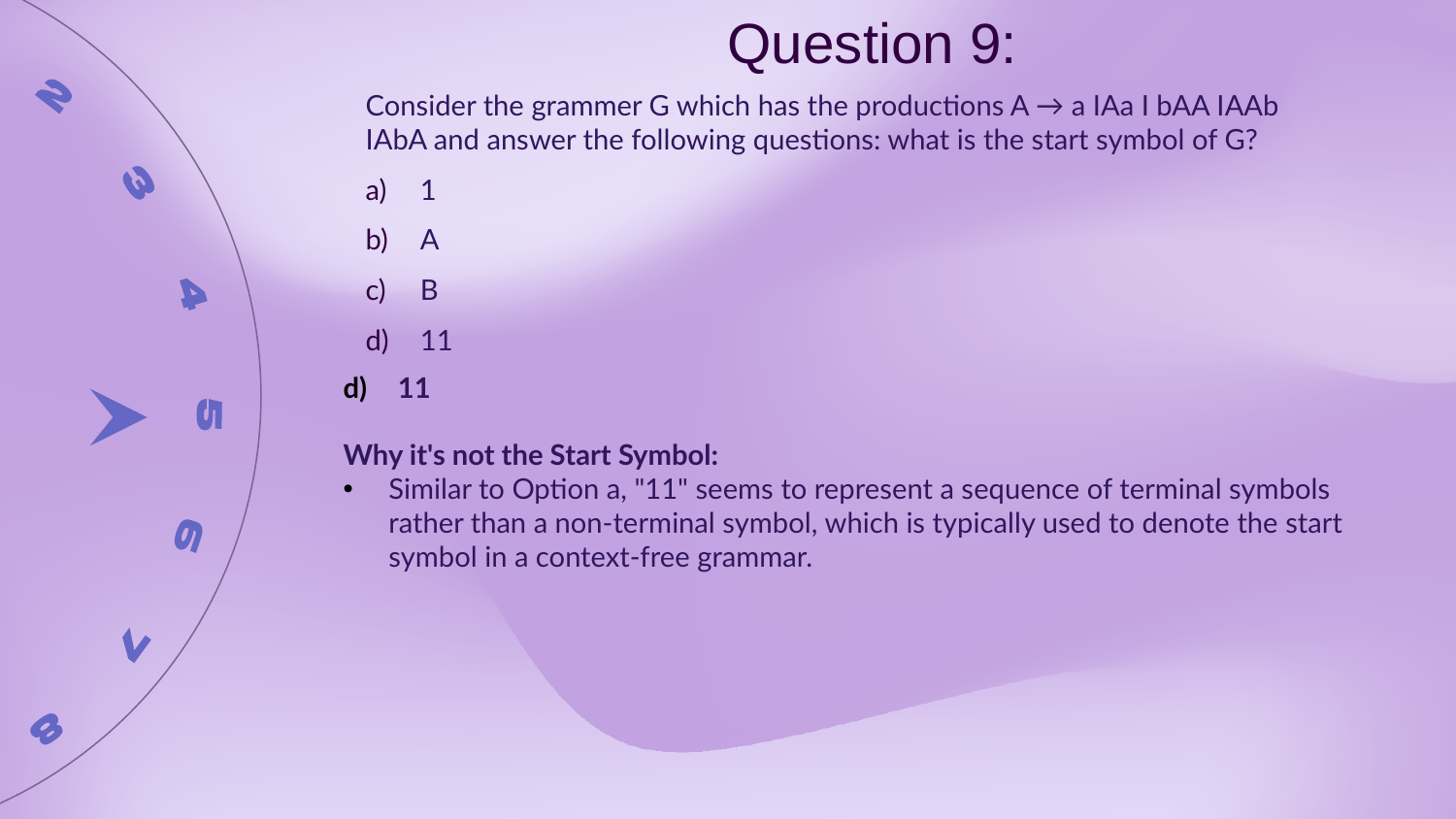

Question 9:

Consider the grammer G which has the productions A → a IAa I bAA IAAb IAbA and answer the following questions: what is the start symbol of G?
1
A
B
11
11

Why it's not the Start Symbol:
Similar to Option a, "11" seems to represent a sequence of terminal symbols rather than a non-terminal symbol, which is typically used to denote the start symbol in a context-free grammar.